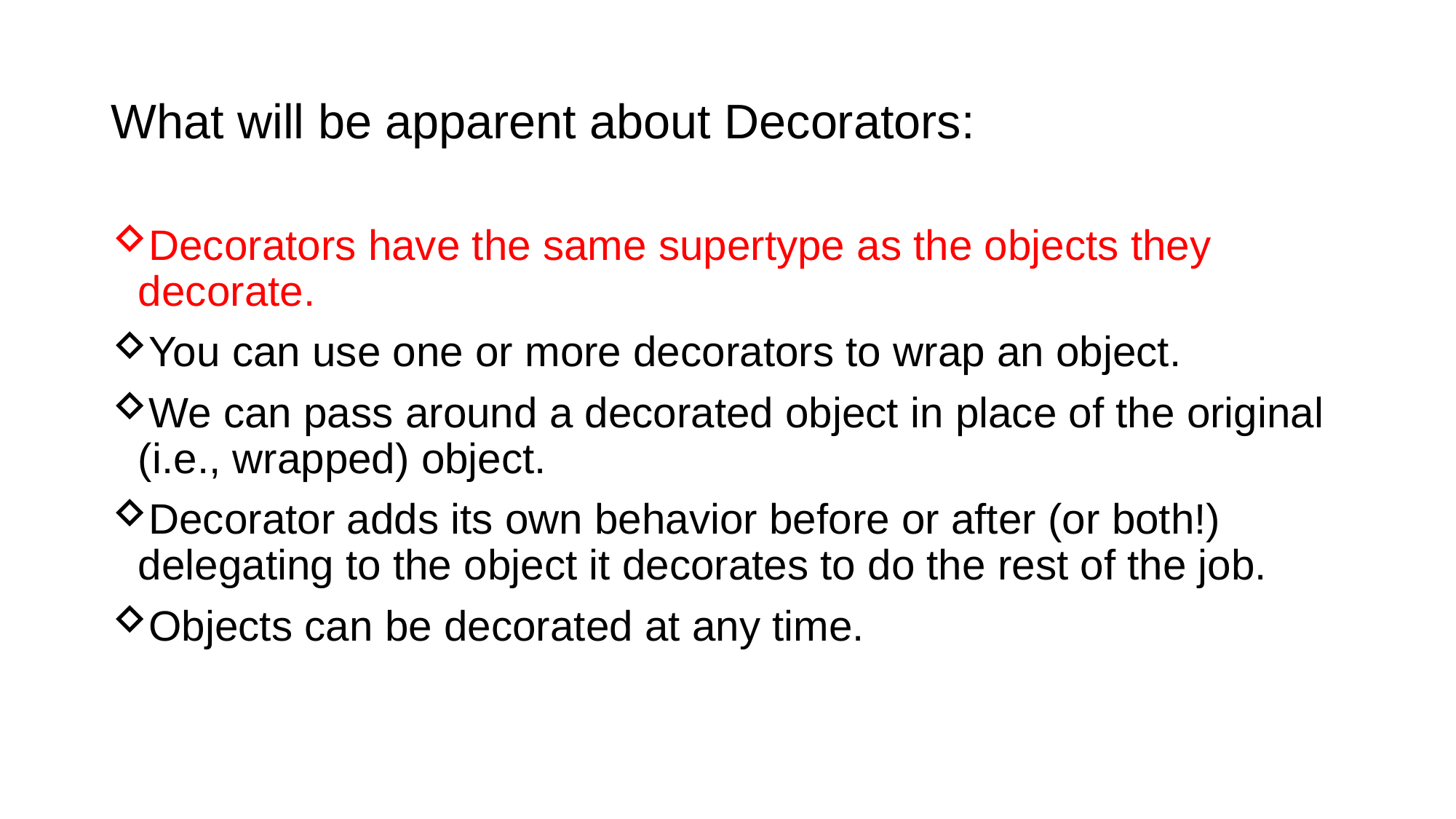

# What will be apparent about Decorators:
Decorators have the same supertype as the objects they decorate.
You can use one or more decorators to wrap an object.
We can pass around a decorated object in place of the original (i.e., wrapped) object.
Decorator adds its own behavior before or after (or both!) delegating to the object it decorates to do the rest of the job.
Objects can be decorated at any time.